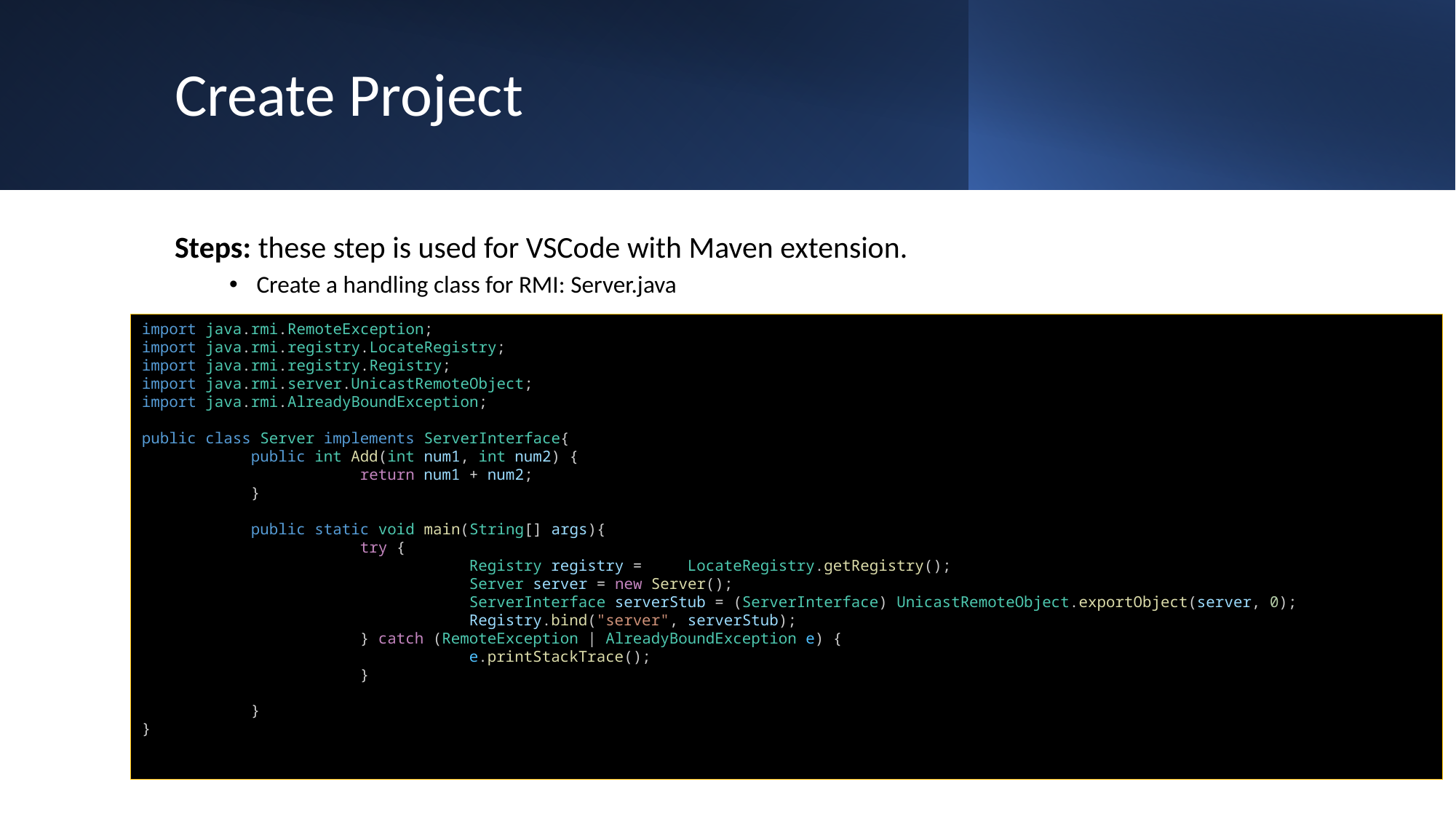

# Create Project
Steps: these step is used for VSCode with Maven extension.
Create a handling class for RMI: Server.java

import java.rmi.RemoteException;
import java.rmi.registry.LocateRegistry;
import java.rmi.registry.Registry;
import java.rmi.server.UnicastRemoteObject;
import java.rmi.AlreadyBoundException;
public class Server implements ServerInterface{
	public int Add(int num1, int num2) {
		return num1 + num2;
	}
	public static void main(String[] args){
		try {
			Registry registry = 	LocateRegistry.getRegistry();
			Server server = new Server();
			ServerInterface serverStub = (ServerInterface) UnicastRemoteObject.exportObject(server, 0);
			Registry.bind("server", serverStub);
		} catch (RemoteException | AlreadyBoundException e) {
			e.printStackTrace();
		}
	}
}

IN5020 - Group Session - Java RMI
7